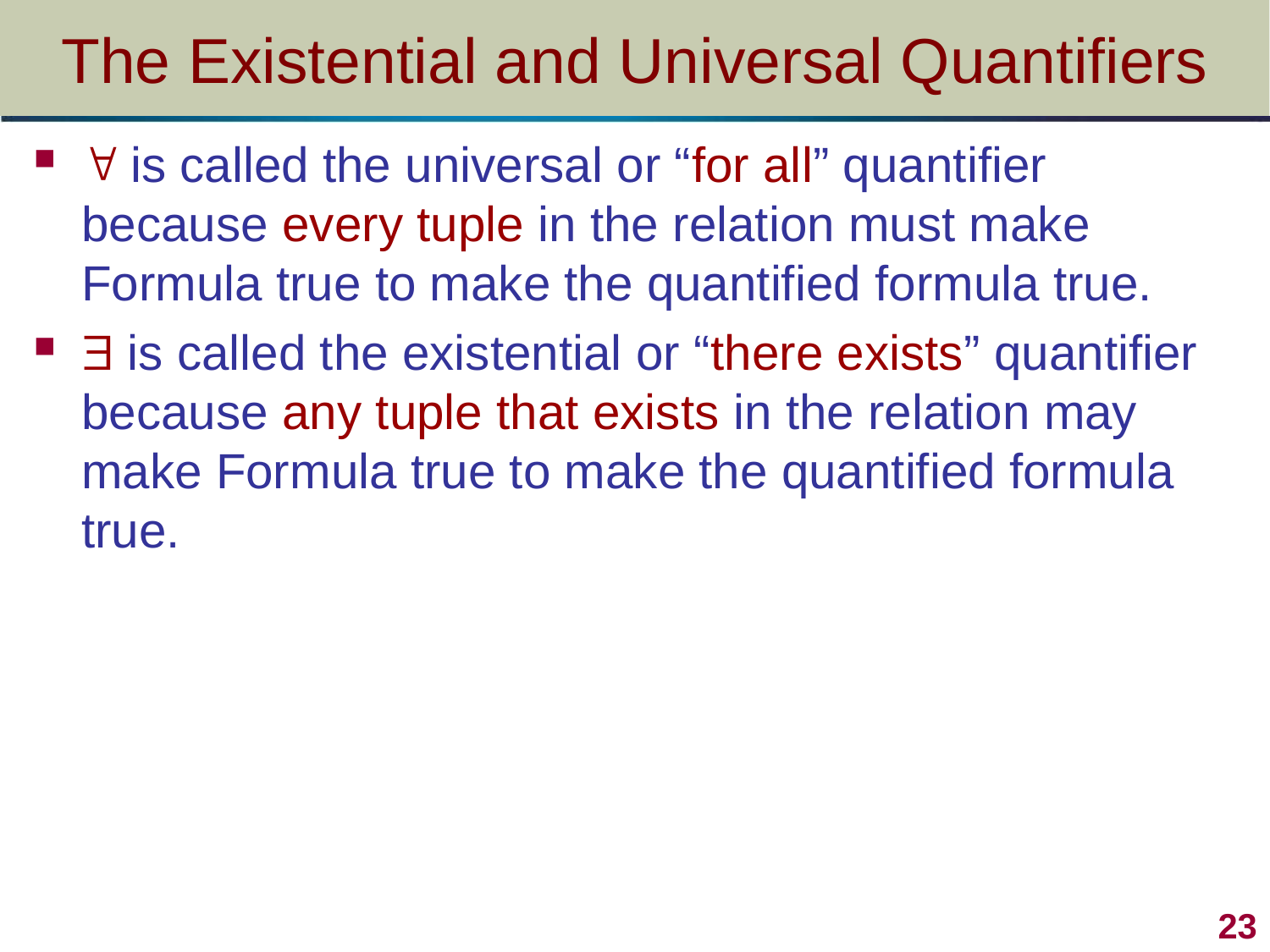

# The Existential and Universal Quantifiers
∀ is called the universal or “for all” quantifier because every tuple in the relation must make Formula true to make the quantified formula true.
∃ is called the existential or “there exists” quantifier because any tuple that exists in the relation may make Formula true to make the quantified formula true.
23